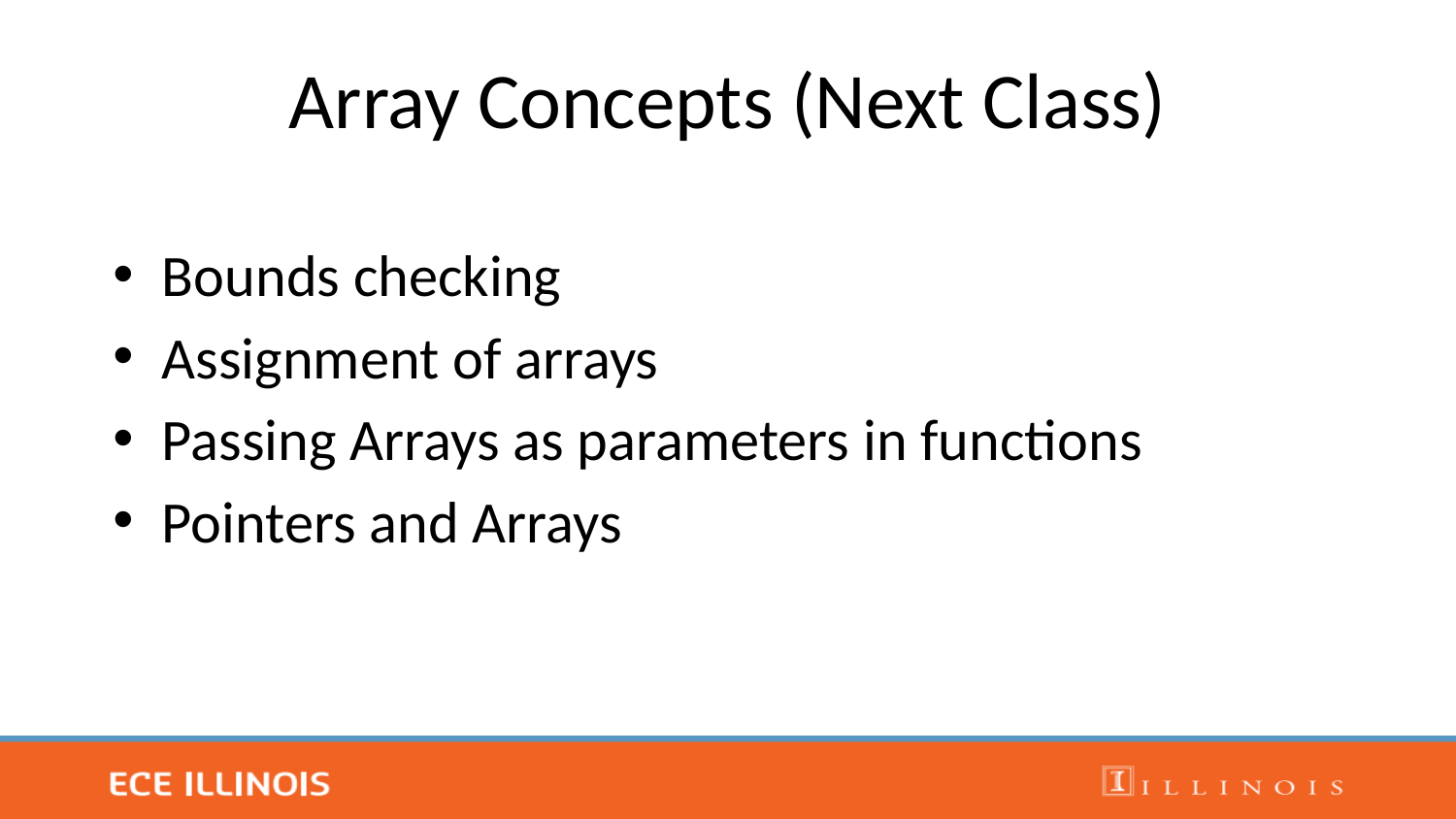

# Array Concepts (Next Class)
Bounds checking
Assignment of arrays
Passing Arrays as parameters in functions
Pointers and Arrays